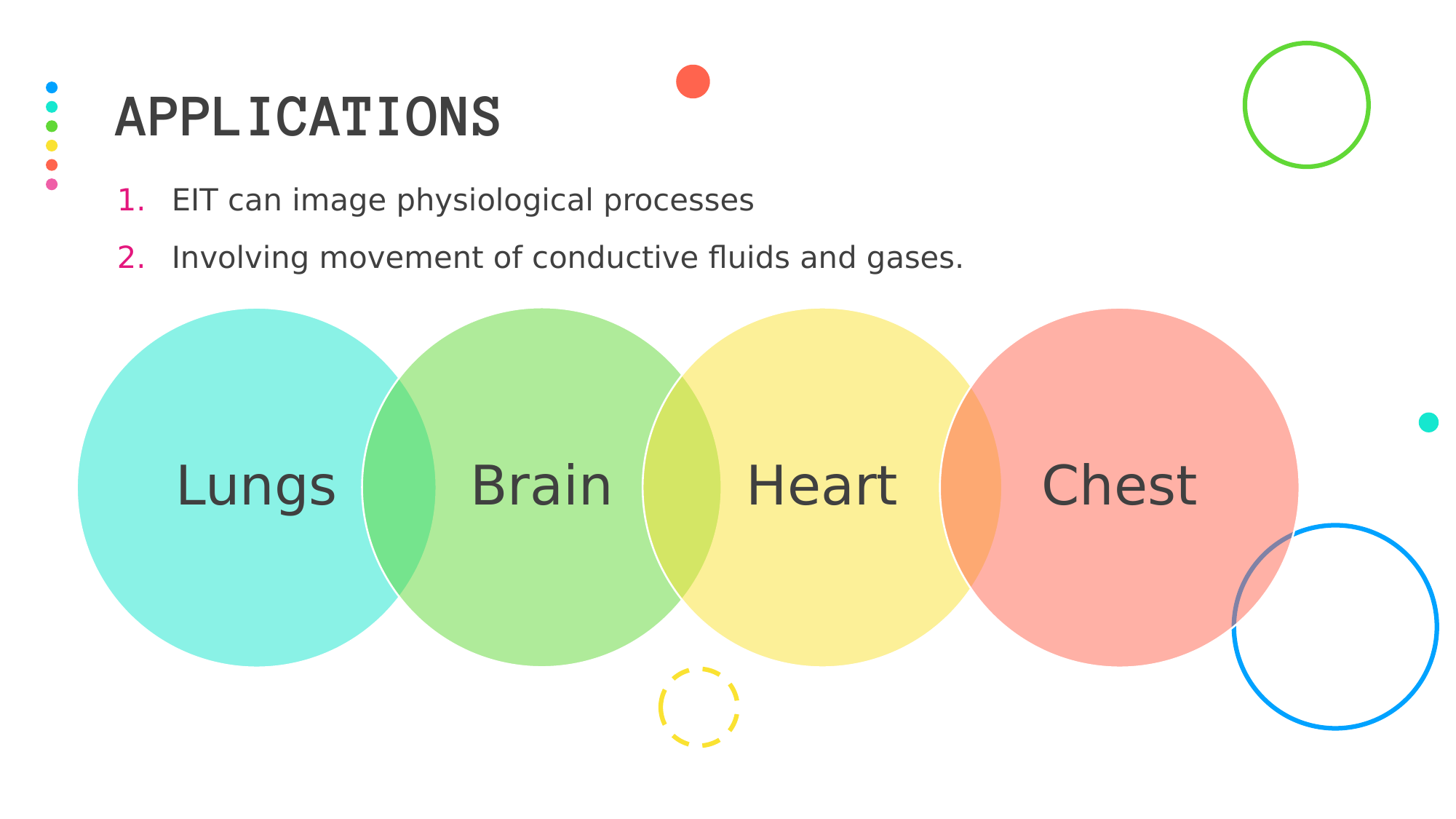

# Applications
EIT can image physiological processes
Involving movement of conductive fluids and gases.

Lungs
Brain
Heart
Chest